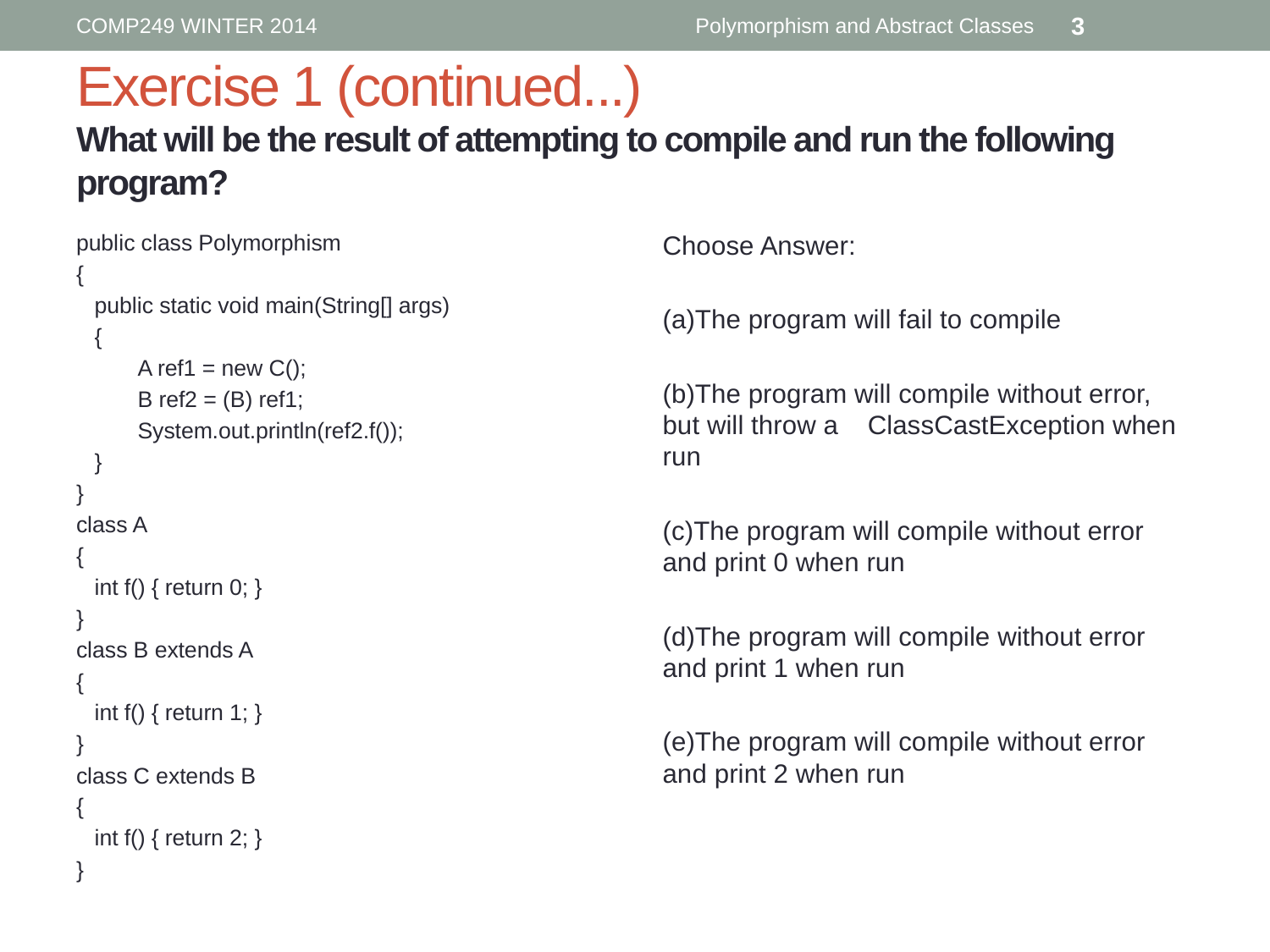

COMP249 WINTER 2014
Polymorphism and Abstract Classes
3
# Exercise 1 (continued...) What will be the result of attempting to compile and run the following program?
public class Polymorphism
{
   public static void main(String[] args)
   {
          A ref1 = new C();
          B ref2 = (B) ref1;
          System.out.println(ref2.f());
   }
}
class A
{
   int f() { return 0; }
}
class B extends A
{
   int f() { return 1; }
}
class C extends B
{
   int f() { return 2; }
}

Choose Answer:

(a)The program will fail to compile

(b)The program will compile without error, but will throw a    ClassCastException when run

(c)The program will compile without error and print 0 when run

(d)The program will compile without error and print 1 when run

(e)The program will compile without error and print 2 when run